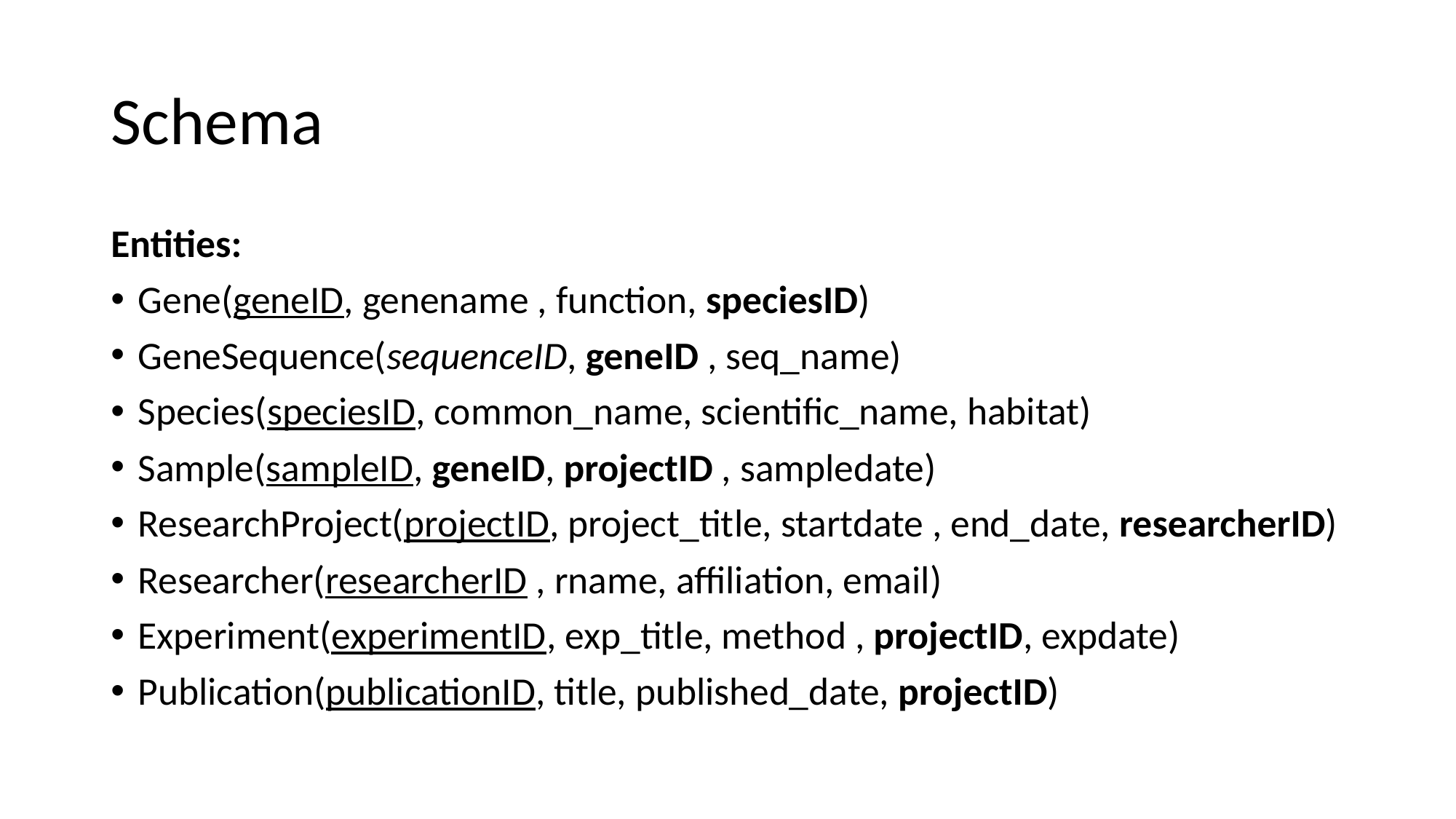

# Schema
Entities:
Gene(geneID, genename , function, speciesID)
GeneSequence(sequenceID, geneID , seq_name)
Species(speciesID, common_name, scientific_name, habitat)
Sample(sampleID, geneID, projectID , sampledate)
ResearchProject(projectID, project_title, startdate , end_date, researcherID)
Researcher(researcherID , rname, affiliation, email)
Experiment(experimentID, exp_title, method , projectID, expdate)
Publication(publicationID, title, published_date, projectID)